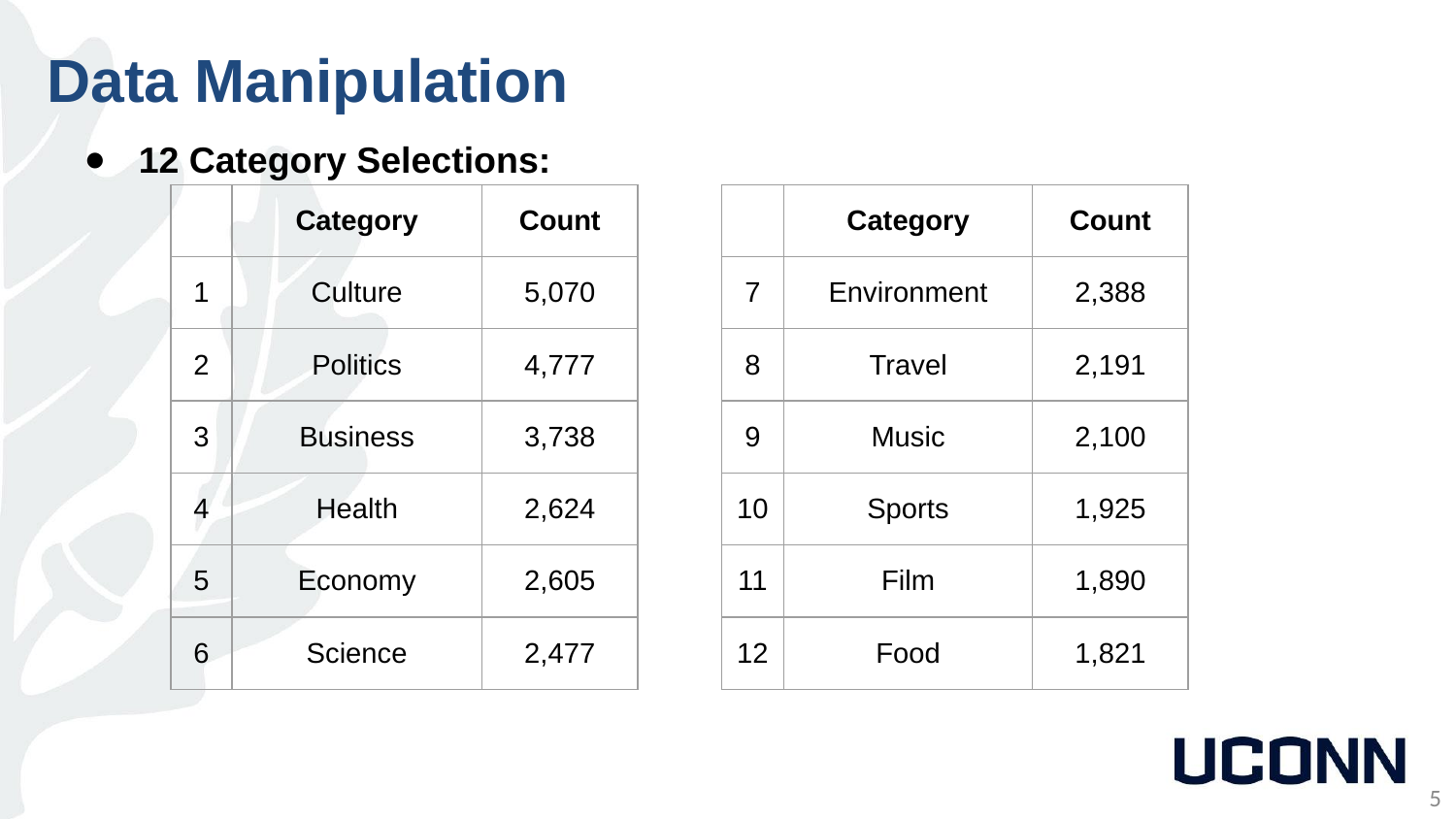

Data Manipulation
12 Category Selections:

|  | Category | Count |
| --- | --- | --- |
| 1 | Culture | 5,070 |
| 2 | Politics | 4,777 |
| 3 | Business | 3,738 |
| 4 | Health | 2,624 |
| 5 | Economy | 2,605 |
| 6 | Science | 2,477 |
|  | Category | Count |
| --- | --- | --- |
| 7 | Environment | 2,388 |
| 8 | Travel | 2,191 |
| 9 | Music | 2,100 |
| 10 | Sports | 1,925 |
| 11 | Film | 1,890 |
| 12 | Food | 1,821 |
5